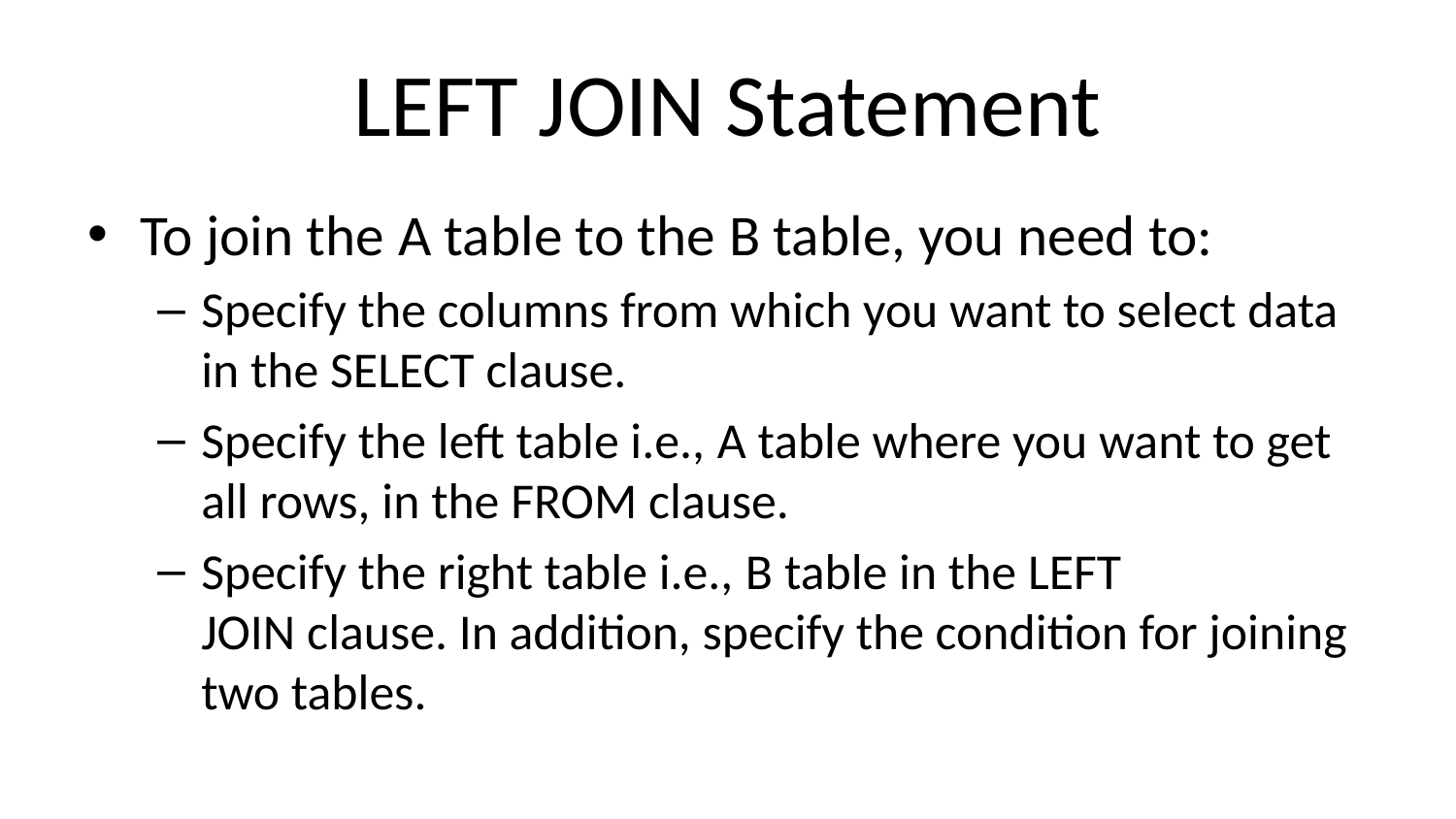

# LEFT JOIN Statement
To join the A table to the B table, you need to:
Specify the columns from which you want to select data in the SELECT clause.
Specify the left table i.e., A table where you want to get all rows, in the FROM clause.
Specify the right table i.e., B table in the LEFT JOIN clause. In addition, specify the condition for joining two tables.